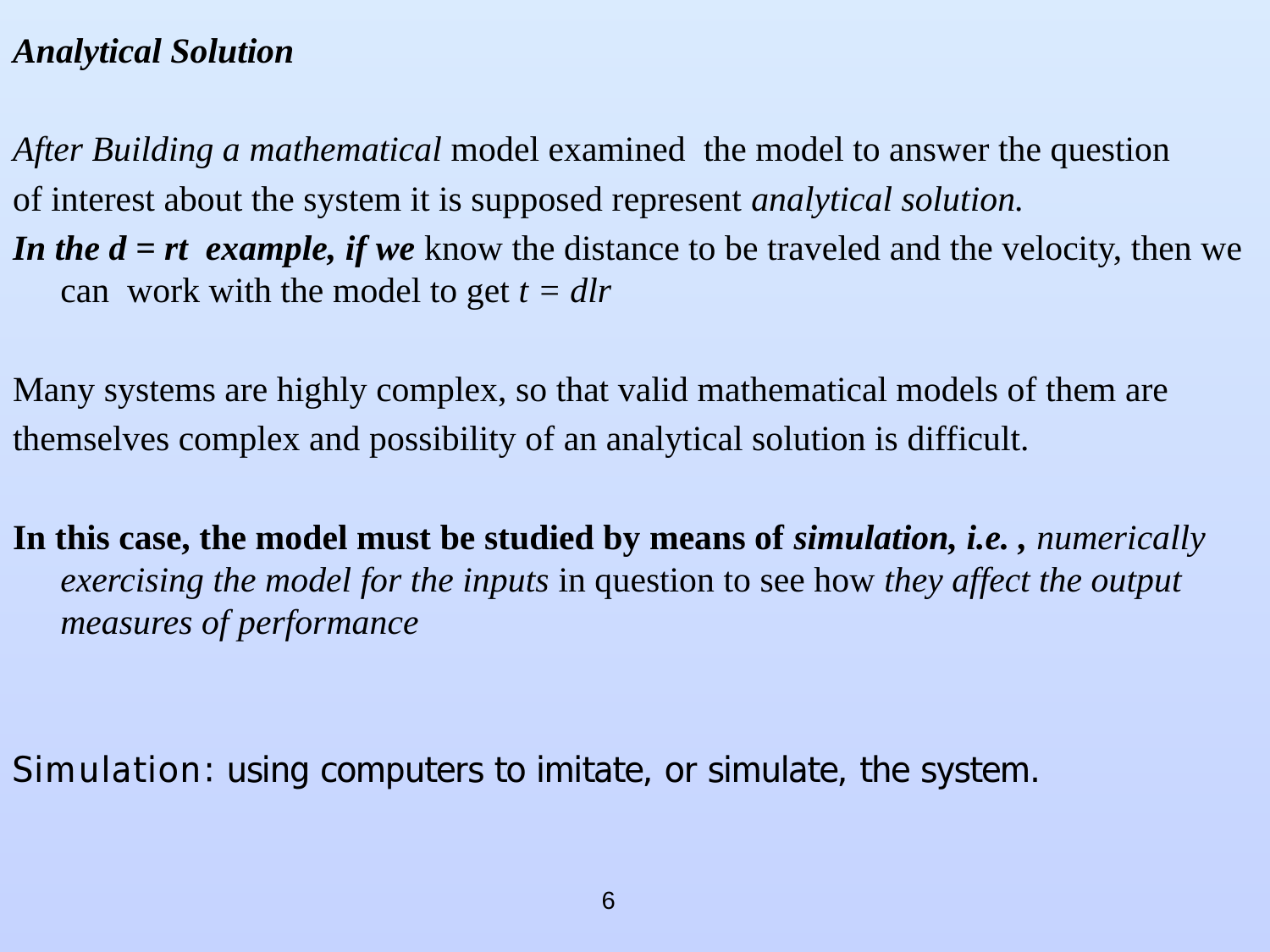

Analytical Solution

After Building a mathematical model examined  the model to answer the question
of interest about the system it is supposed represent analytical solution.
In the d = rt  example, if we know the distance to be traveled and the velocity, then we can  work with the model to get t = dlr

Many systems are highly complex, so that valid mathematical models of them are
themselves complex and possibility of an analytical solution is difficult.

In this case, the model must be studied by means of simulation, i.e. , numerically exercising the model for the inputs in question to see how they affect the output measures of performance

Simulation: using computers to imitate, or simulate, the system.

6